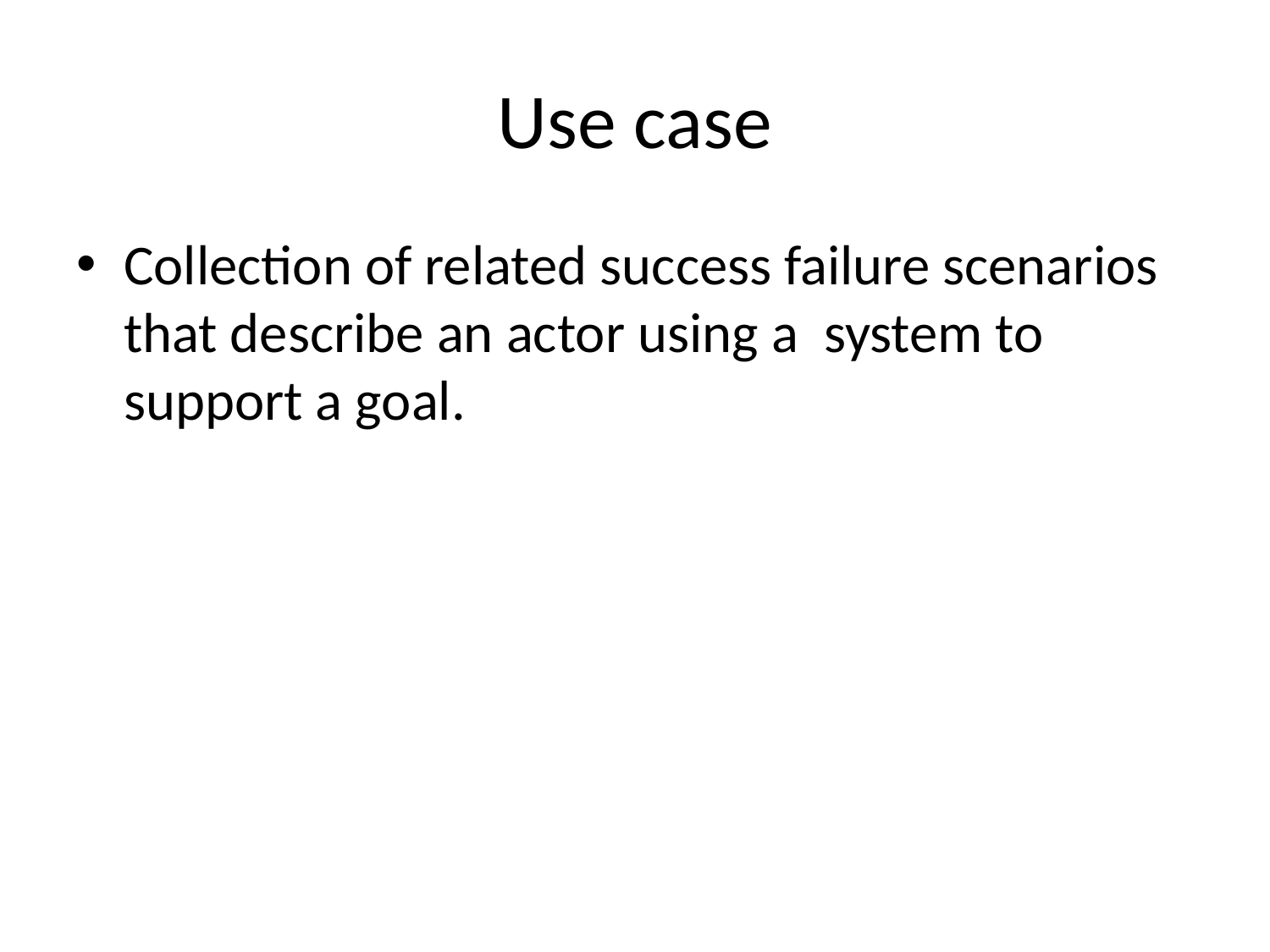

# Use case
Collection of related success failure scenarios that describe an actor using a  system to support a goal.